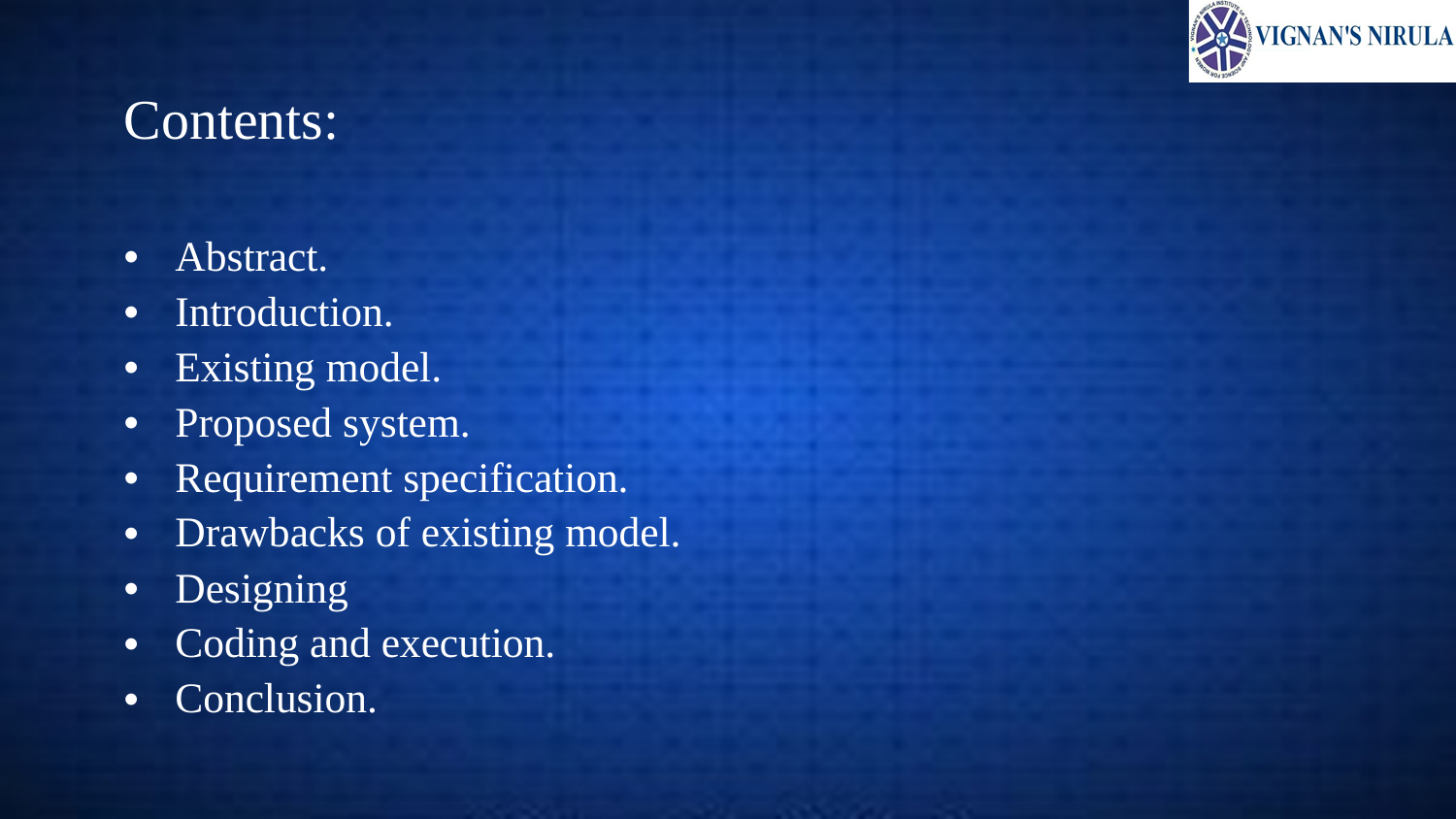

Contents:

Abstract.
Introduction.
Existing model.
Proposed system.
Requirement specification.
Drawbacks of existing model.
Designing
Coding and execution.
Conclusion.